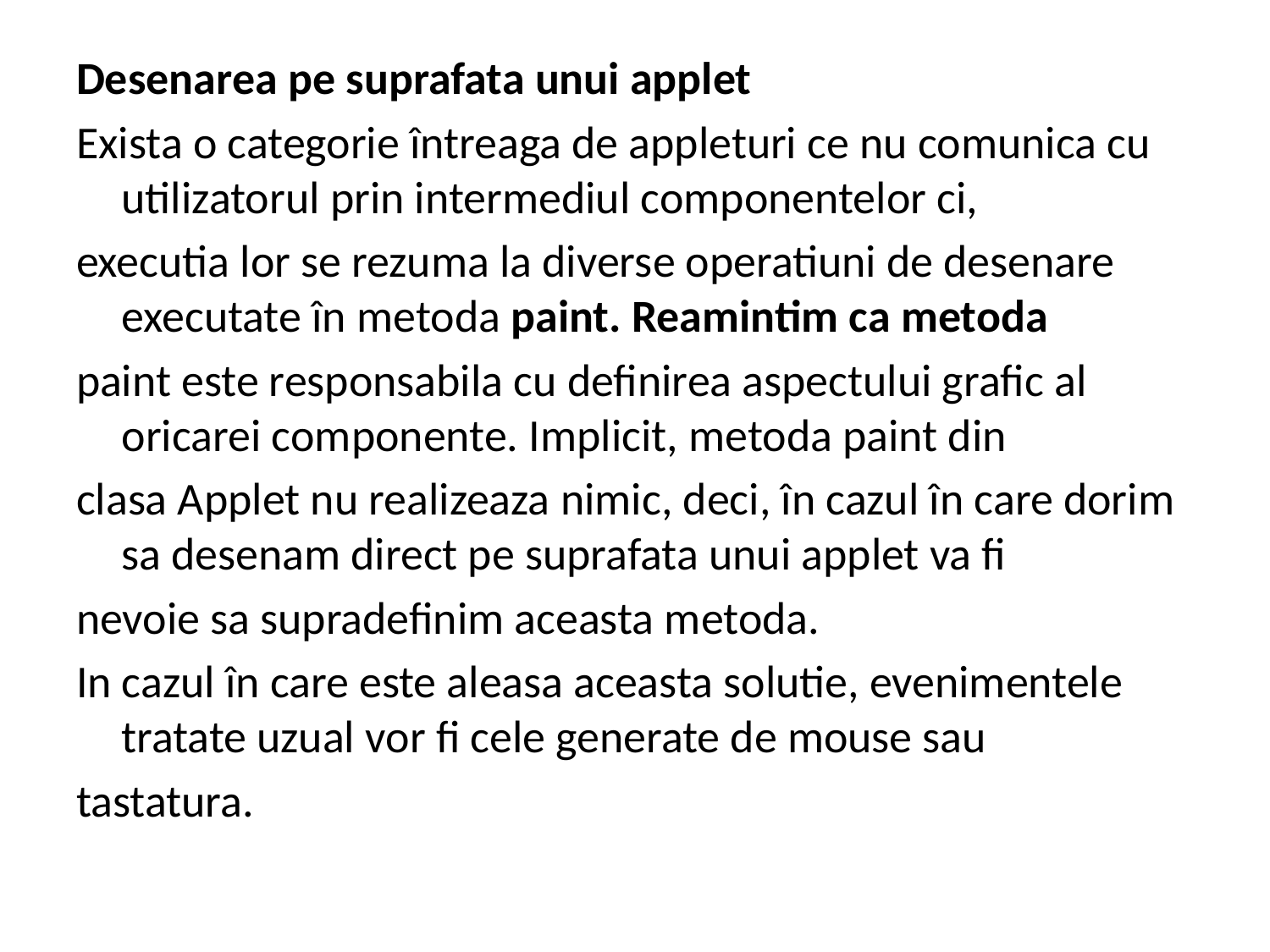

Desenarea pe suprafata unui applet
Exista o categorie întreaga de appleturi ce nu comunica cu utilizatorul prin intermediul componentelor ci,
executia lor se rezuma la diverse operatiuni de desenare executate în metoda paint. Reamintim ca metoda
paint este responsabila cu definirea aspectului grafic al oricarei componente. Implicit, metoda paint din
clasa Applet nu realizeaza nimic, deci, în cazul în care dorim sa desenam direct pe suprafata unui applet va fi
nevoie sa supradefinim aceasta metoda.
In cazul în care este aleasa aceasta solutie, evenimentele tratate uzual vor fi cele generate de mouse sau
tastatura.